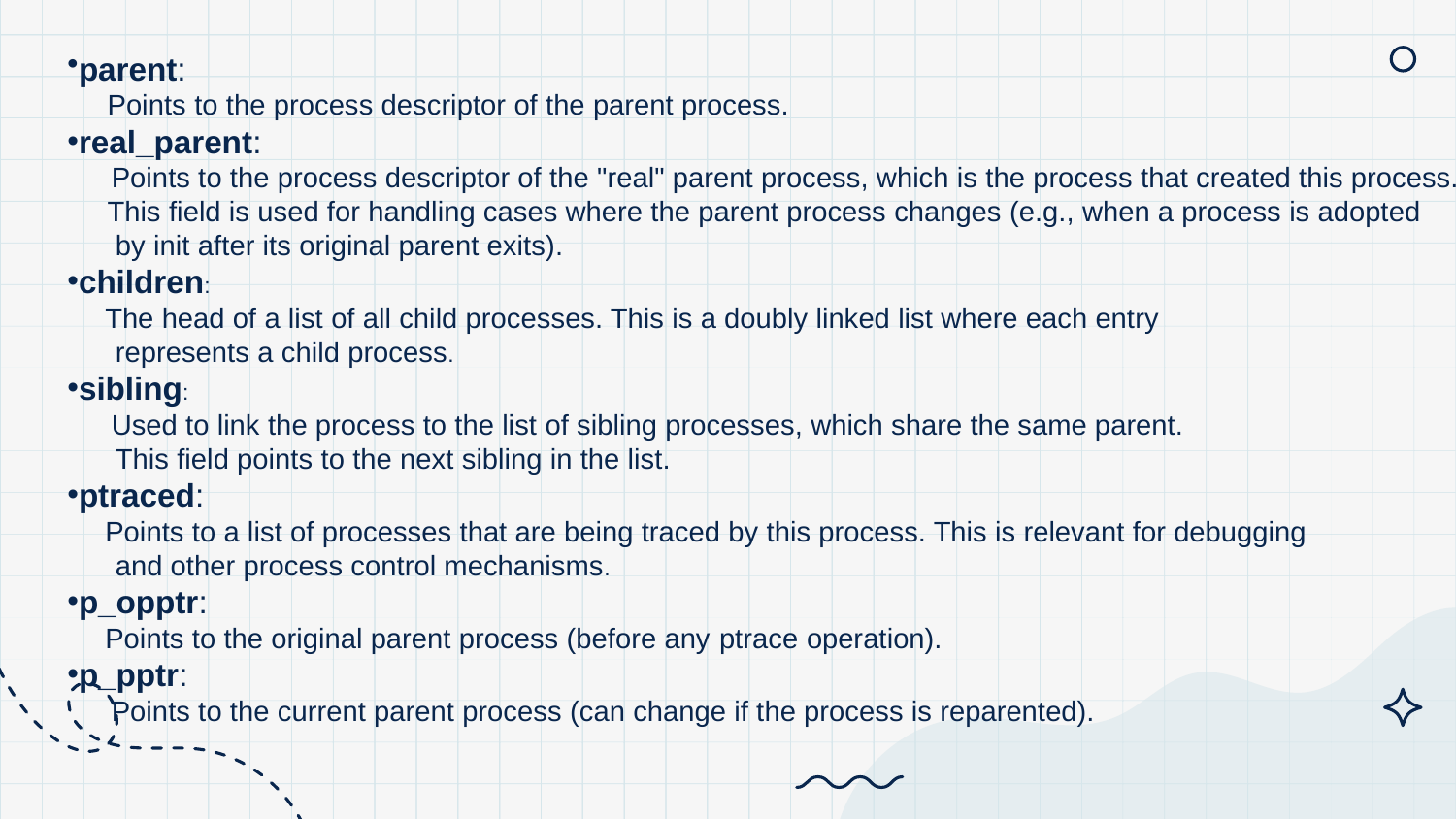

parent:
     Points to the process descriptor of the parent process.
real_parent:
       Points to the process descriptor of the "real" parent process, which is the process that created this process.
     This field is used for handling cases where the parent process changes (e.g., when a process is adopted
      by init after its original parent exits).
children:
      The head of a list of all child processes. This is a doubly linked list where each entry
      represents a child process.
sibling:
       Used to link the process to the list of sibling processes, which share the same parent.
      This field points to the next sibling in the list.
ptraced:
      Points to a list of processes that are being traced by this process. This is relevant for debugging
      and other process control mechanisms.
p_opptr:
      Points to the original parent process (before any ptrace operation).
p_pptr:
       Points to the current parent process (can change if the process is reparented).